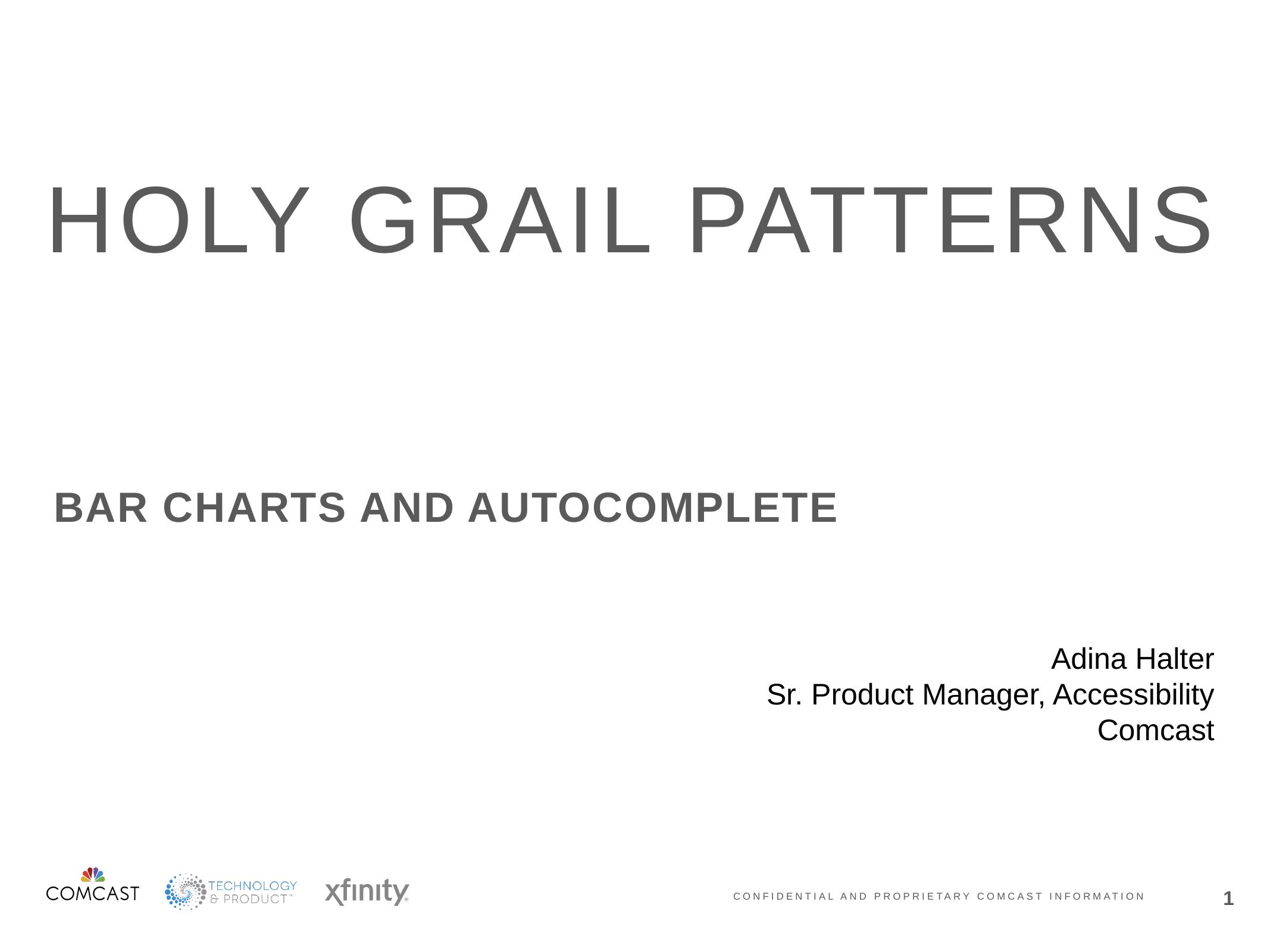

# Holy grail patterns
Bar charts and autocomplete
Adina Halter
Sr. Product Manager, Accessibility
Comcast
1